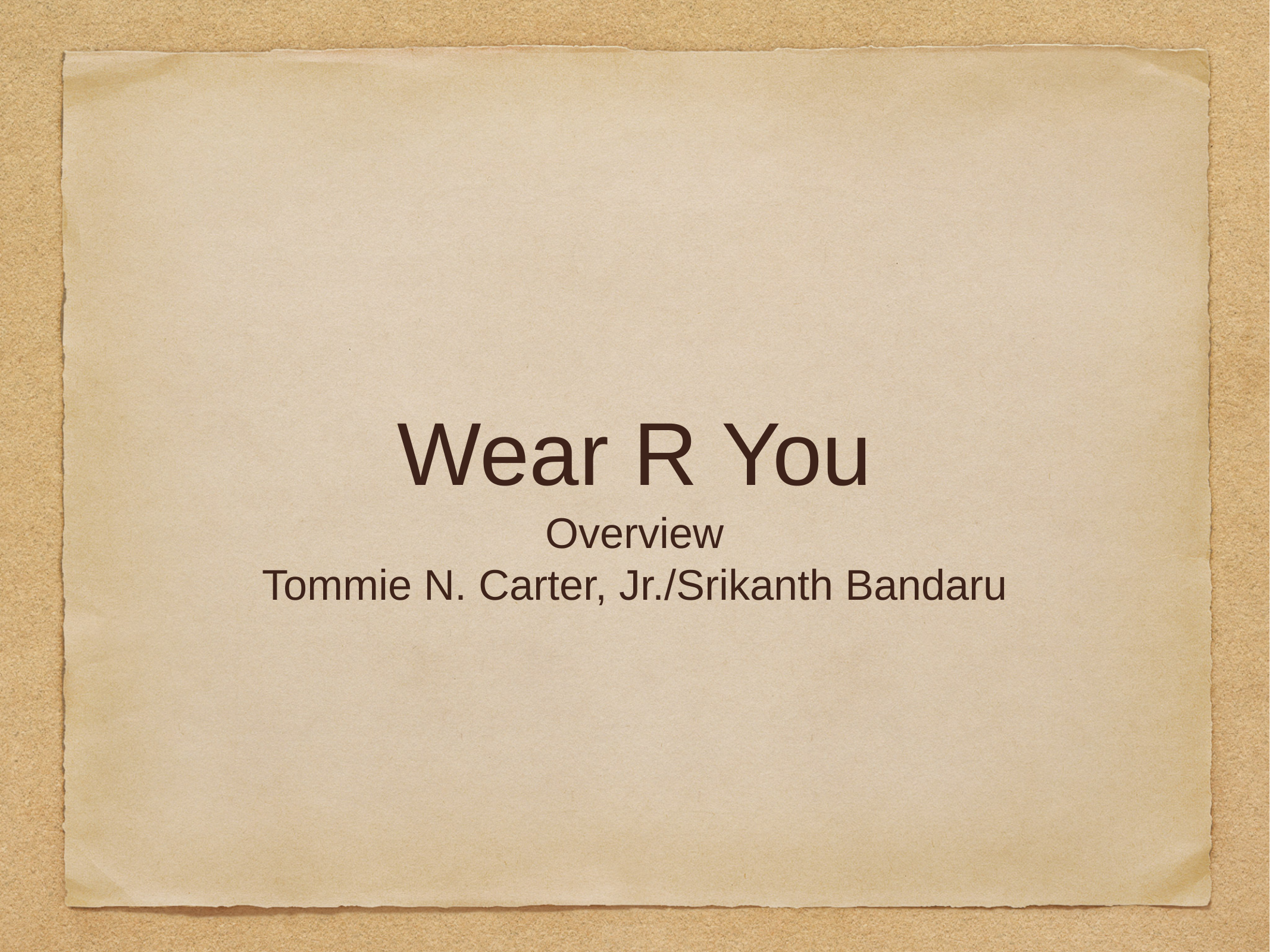

# Wear R You
Overview
Tommie N. Carter, Jr./Srikanth Bandaru